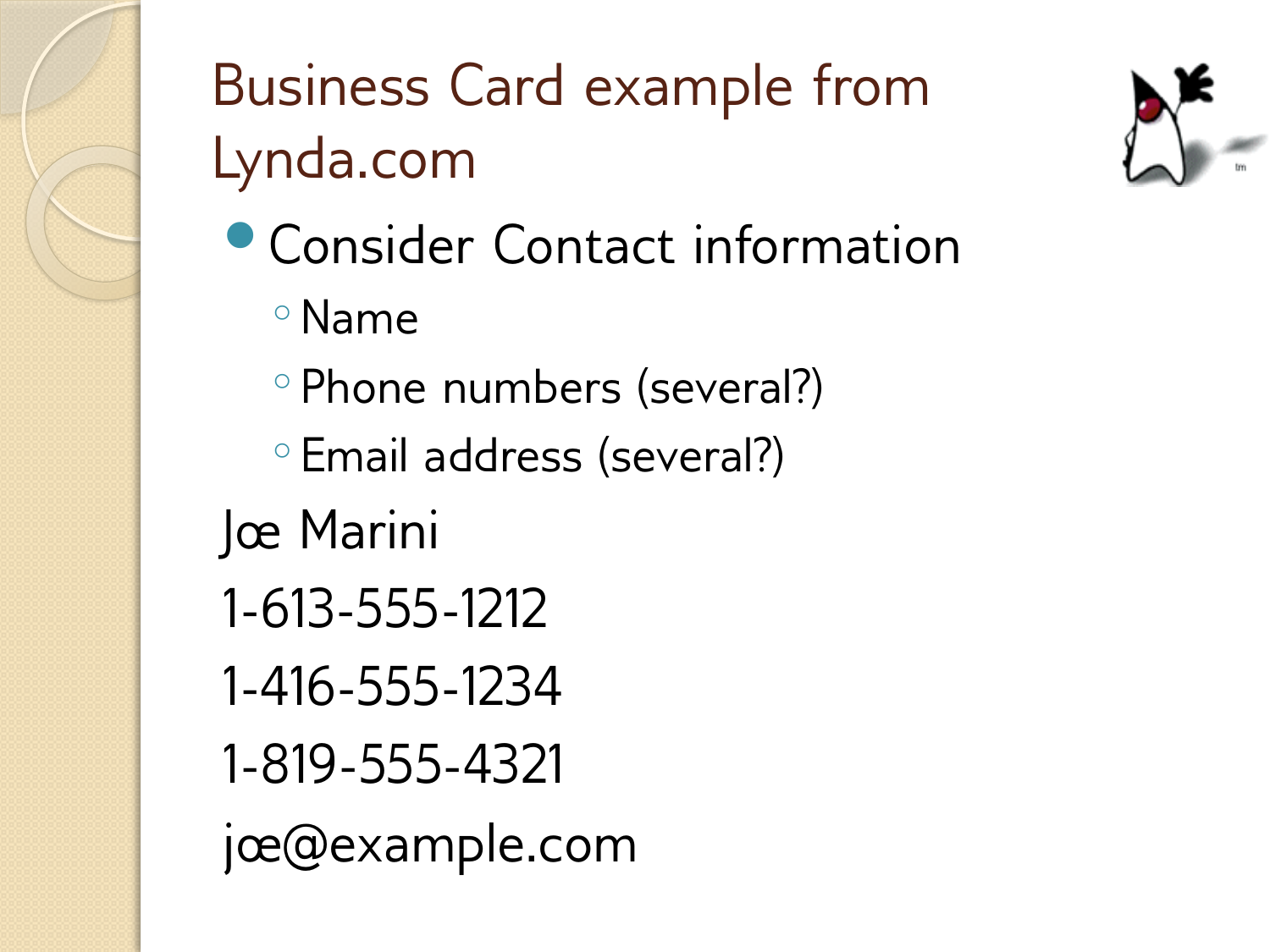

# Business Card example from Lynda.com
Consider Contact information
Name
Phone numbers (several?)
Email address (several?)
Joe Marini
1-613-555-1212
1-416-555-1234
1-819-555-4321
joe@example.com